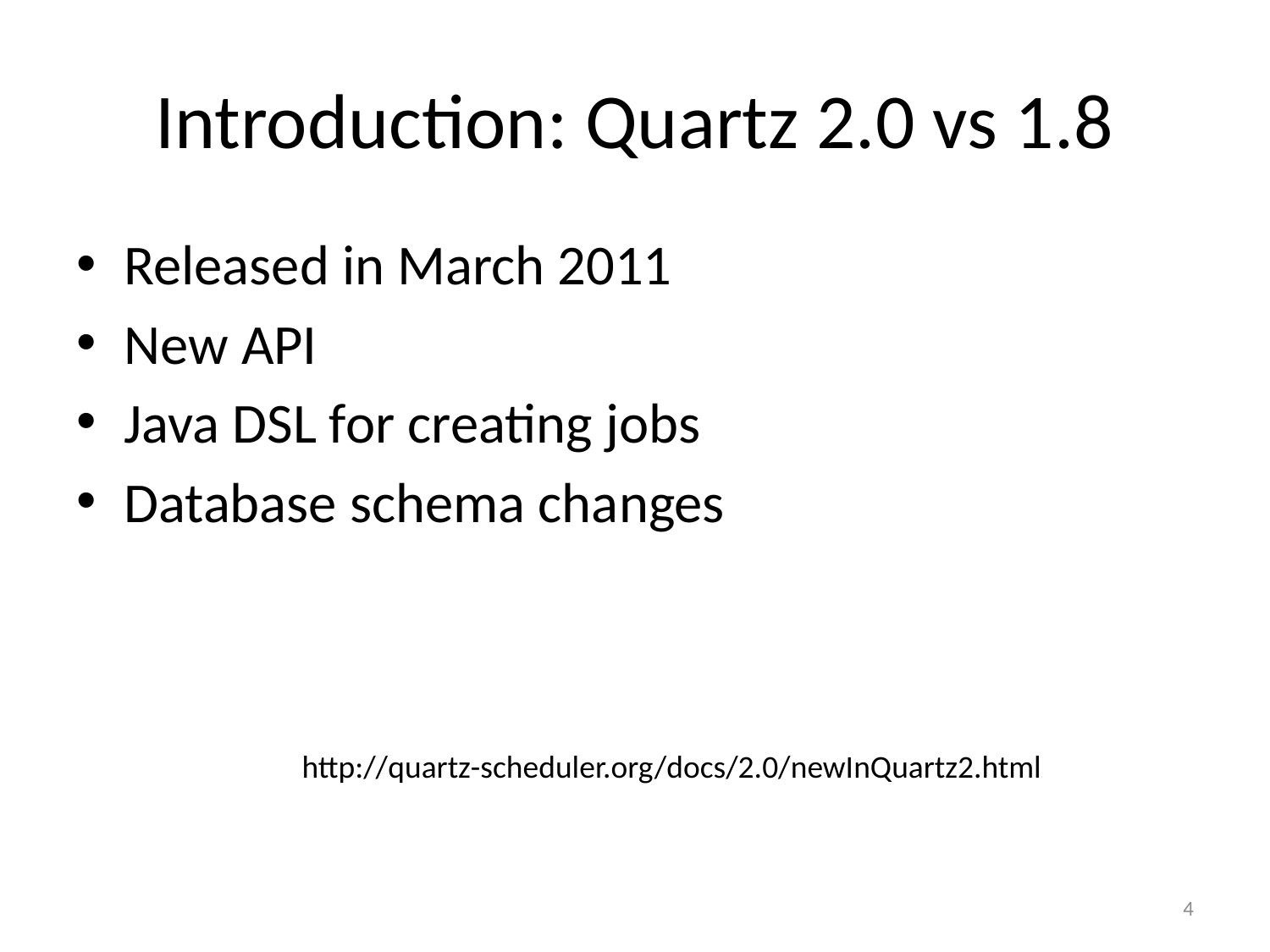

# Introduction: Quartz 2.0 vs 1.8
Released in March 2011
New API
Java DSL for creating jobs
Database schema changes

http://quartz-scheduler.org/docs/2.0/newInQuartz2.html
4